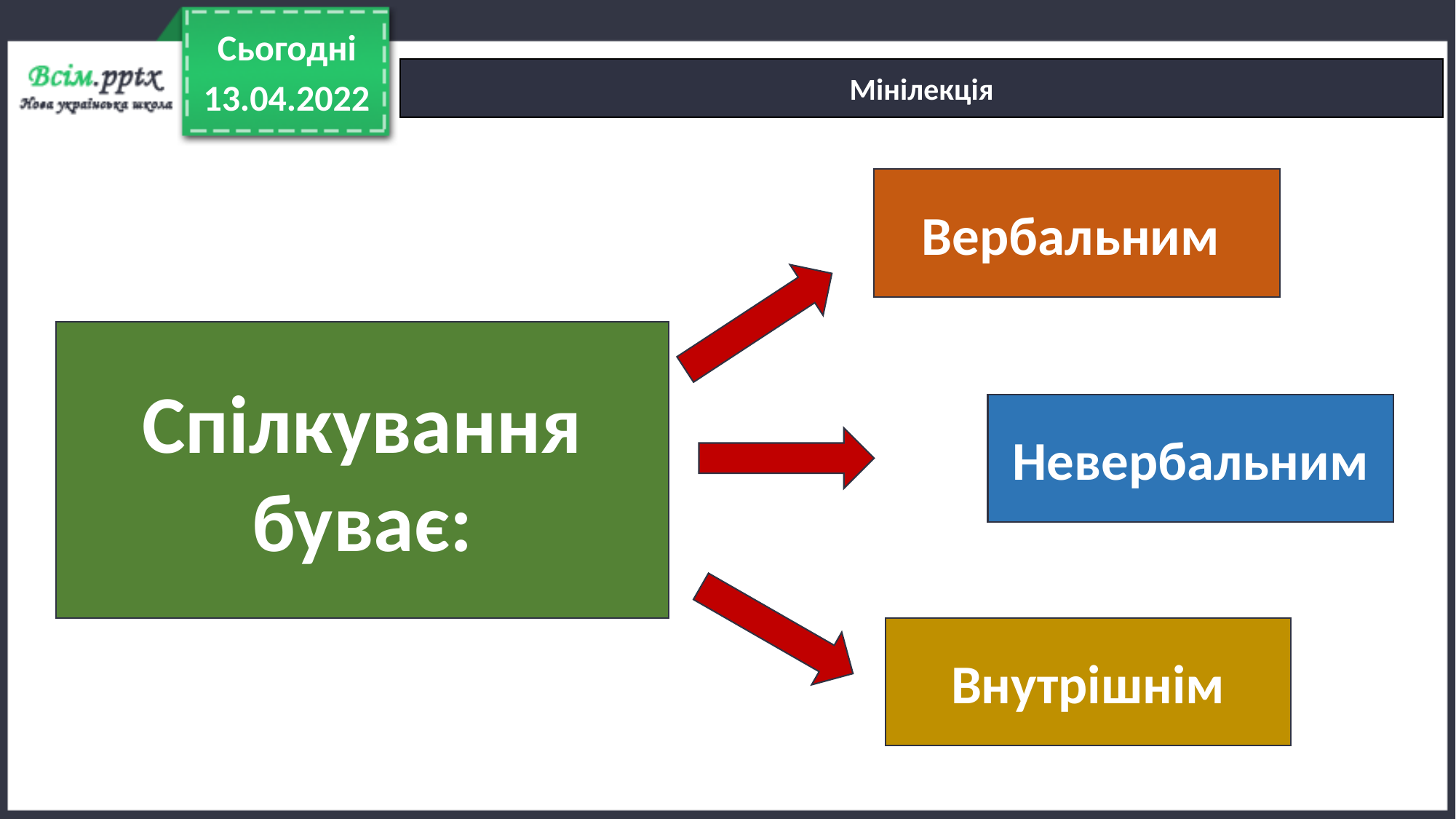

Сьогодні
Мінілекція
13.04.2022
Вербальним

Спілкування буває:
Невербальним

Внутрішнім